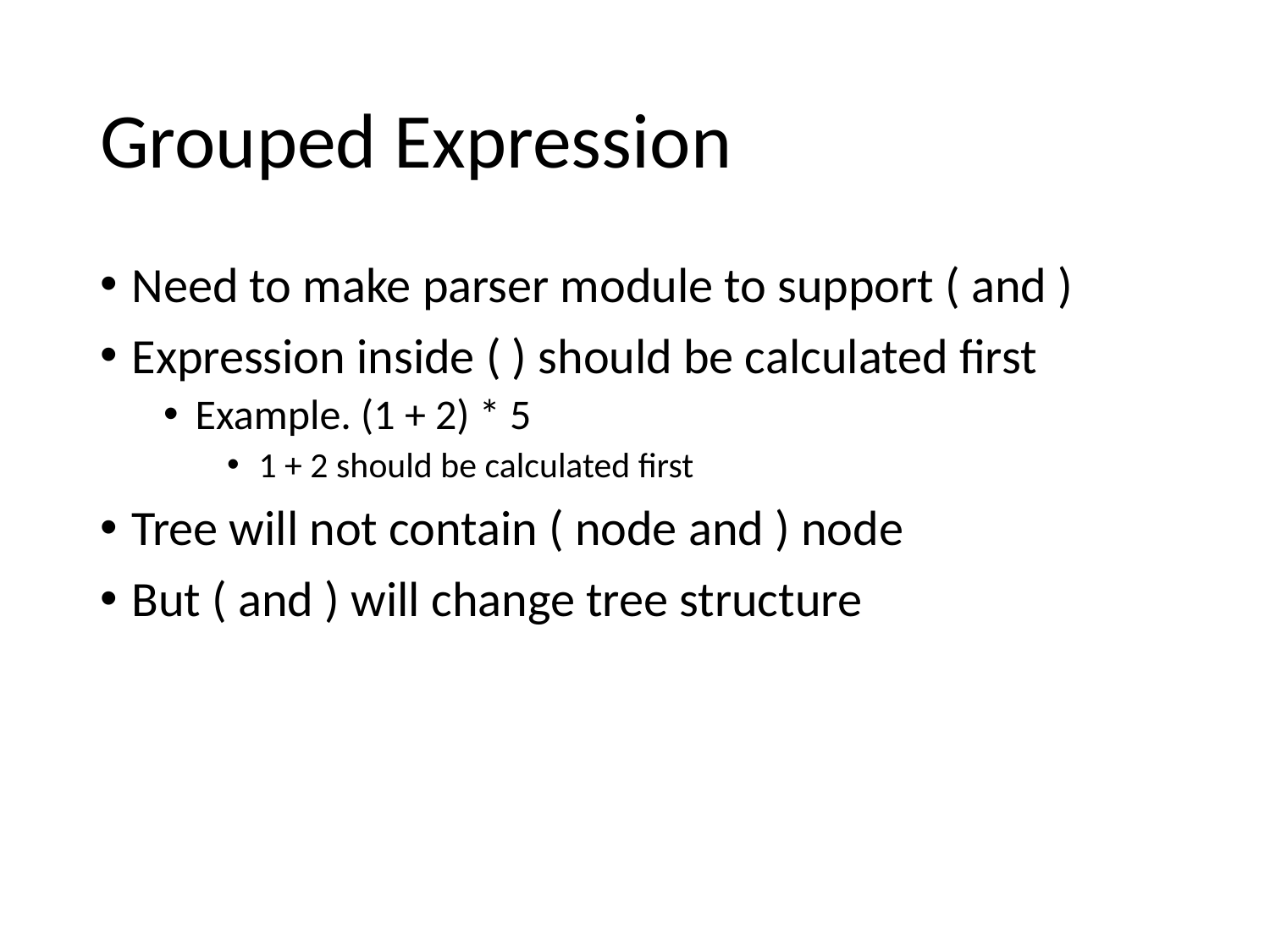

# Grouped Expression
Need to make parser module to support ( and )
Expression inside ( ) should be calculated first
Example. (1 + 2) * 5
1 + 2 should be calculated first
Tree will not contain ( node and ) node
But ( and ) will change tree structure